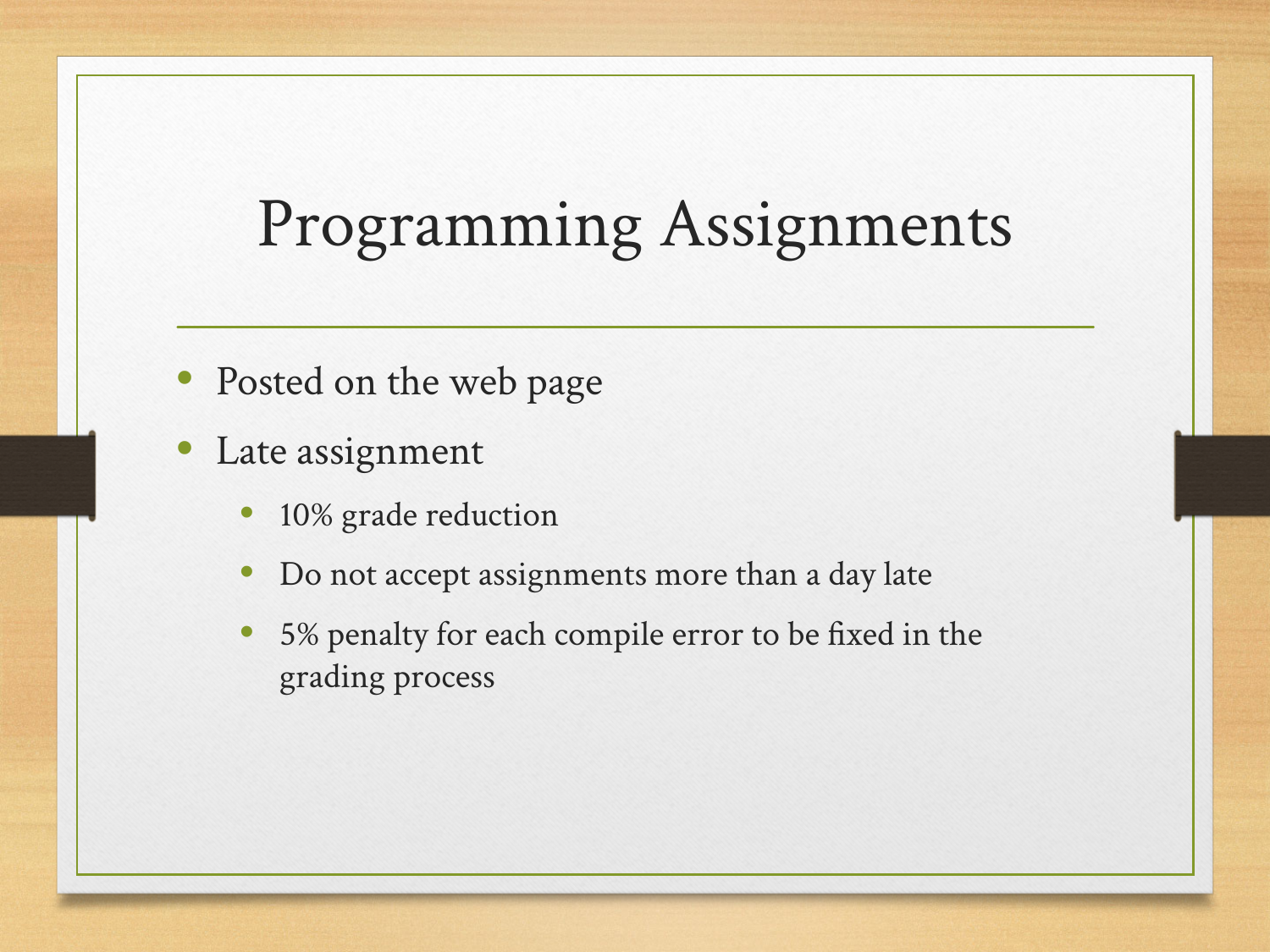

# Programming Assignments
Posted on the web page
Late assignment
10% grade reduction
Do not accept assignments more than a day late
5% penalty for each compile error to be fixed in the grading process